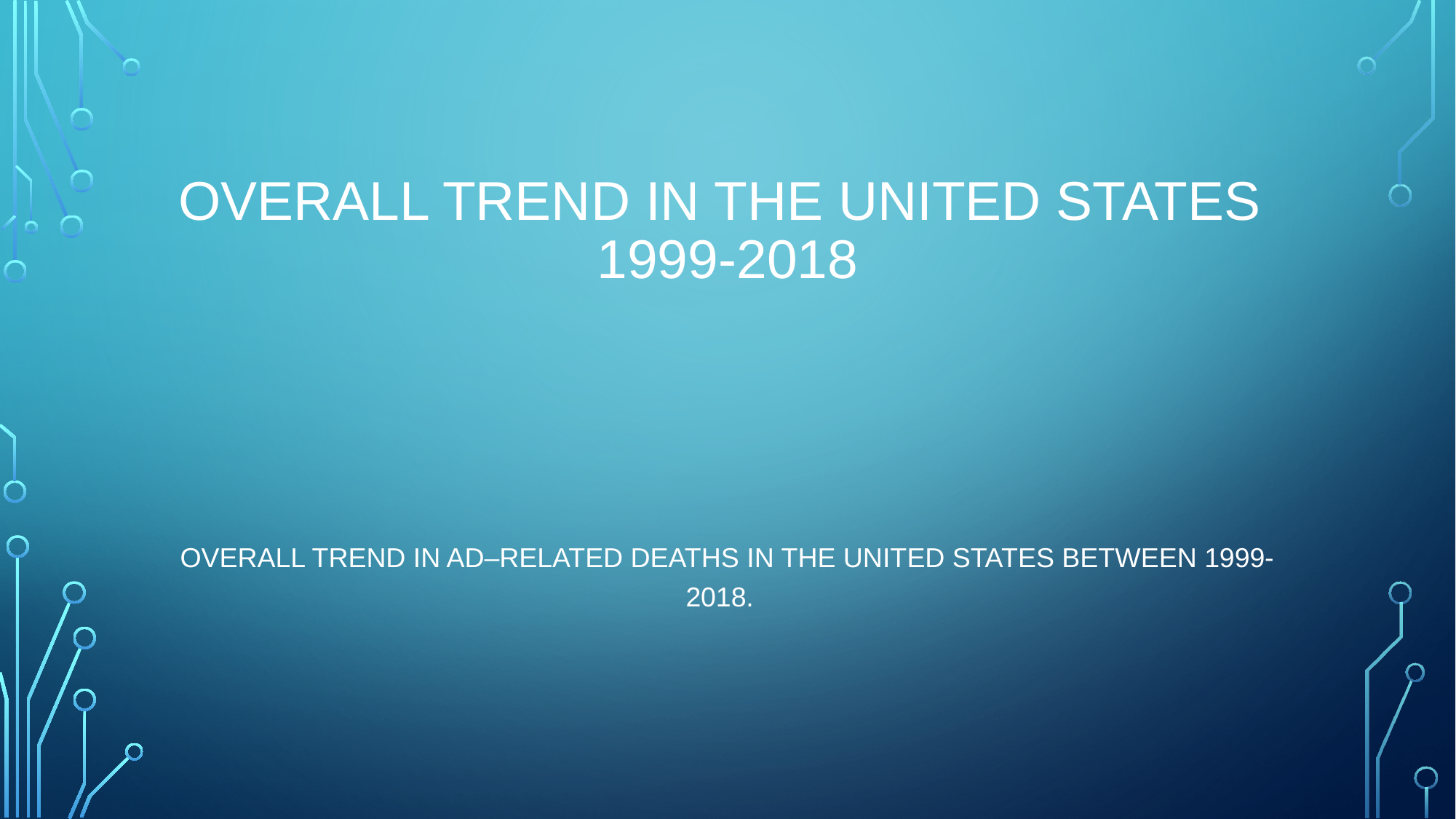

# Overall Trend in the United States 1999-2018
Overall trend in AD–related deaths in the United States between 1999-2018.